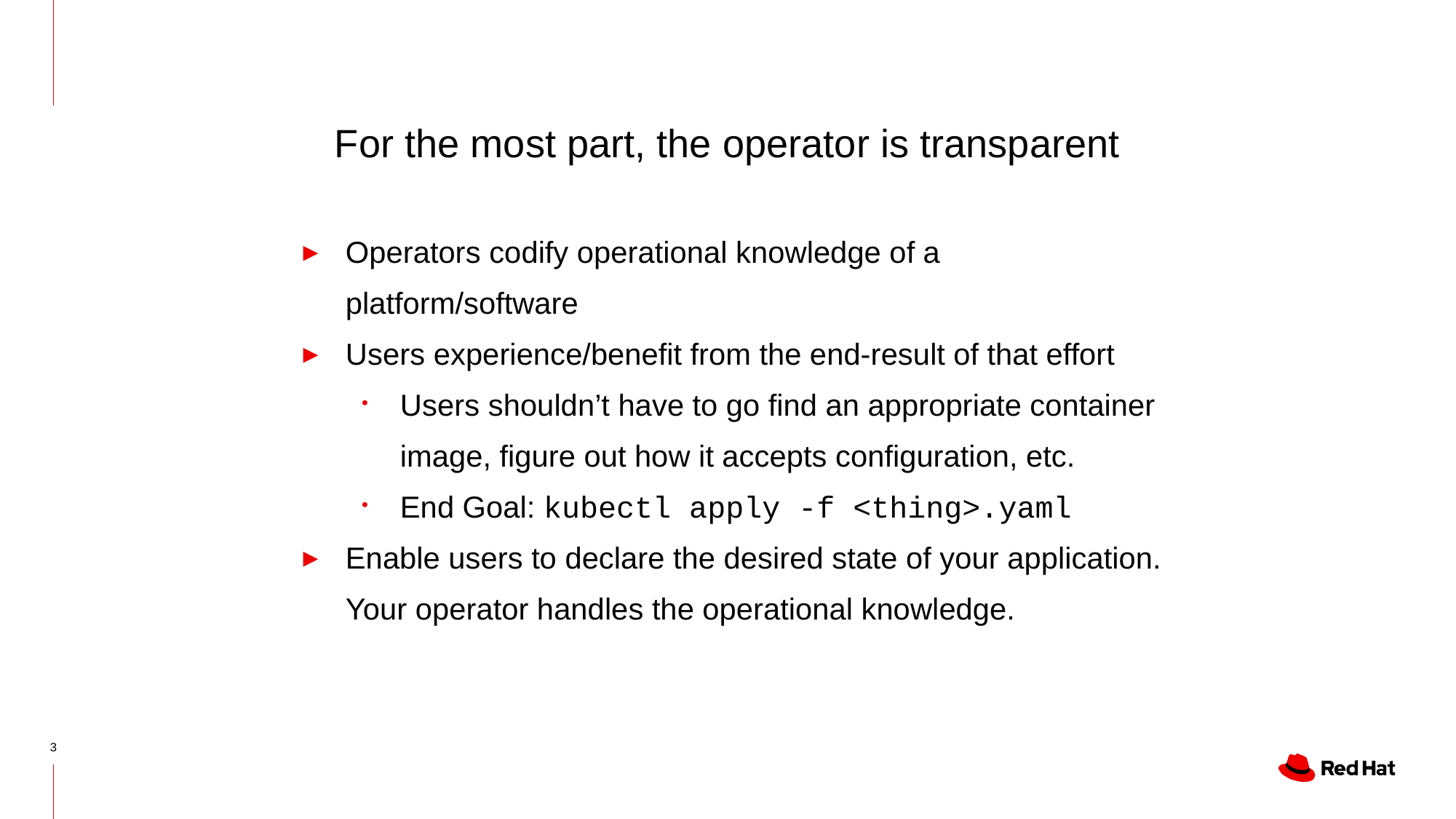

# For the most part, the operator is transparent
Operators codify operational knowledge of a platform/software
Users experience/benefit from the end-result of that effort
Users shouldn’t have to go find an appropriate container image, figure out how it accepts configuration, etc.
End Goal: kubectl apply -f <thing>.yaml
Enable users to declare the desired state of your application. Your operator handles the operational knowledge.

3